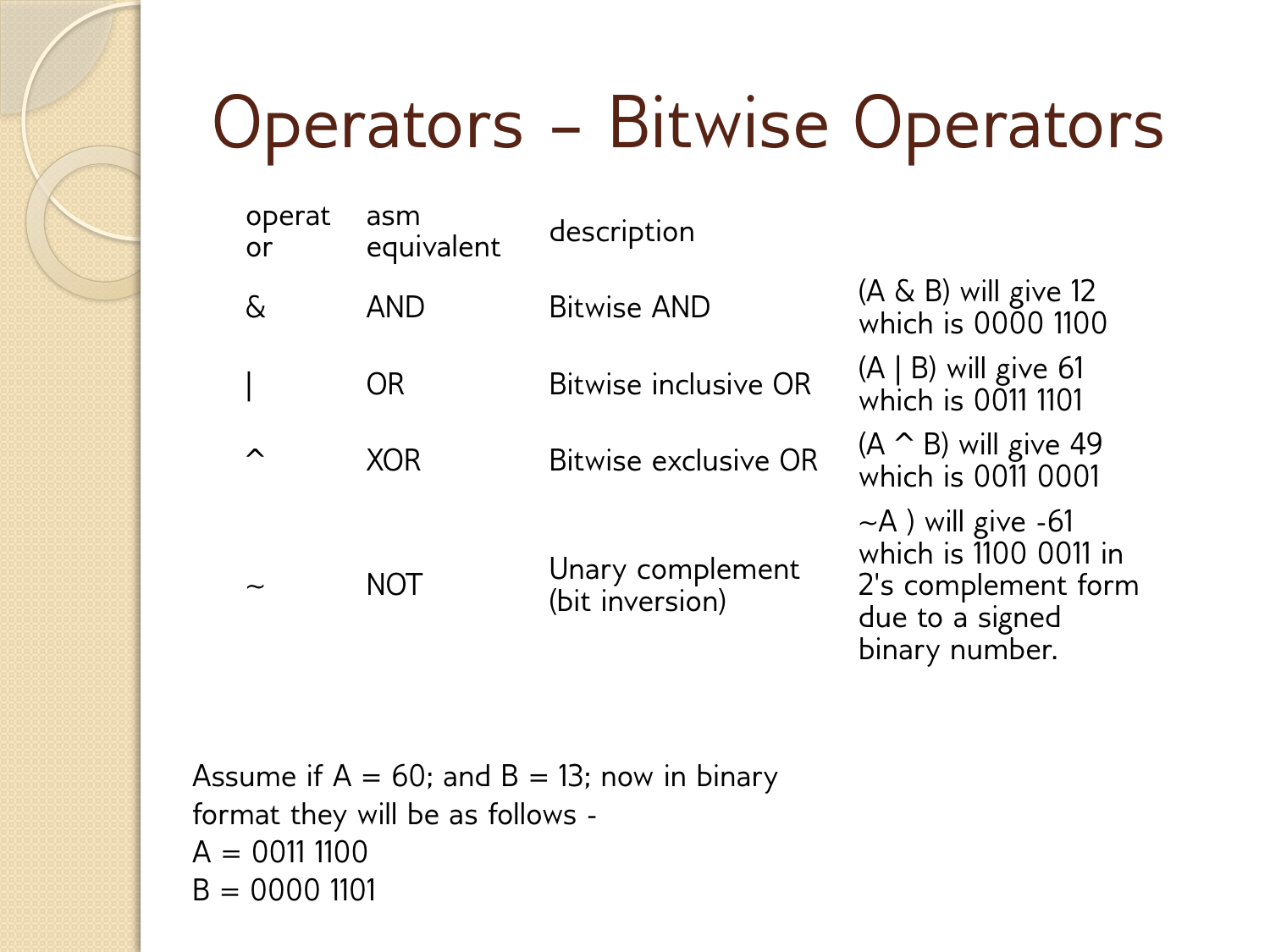

# Operators – Bitwise Operators
| operator | asm equivalent | description |  |
| --- | --- | --- | --- |
| & | AND | Bitwise AND | (A & B) will give 12 which is 0000 1100 |
| | | OR | Bitwise inclusive OR | (A | B) will give 61 which is 0011 1101 |
| ^ | XOR | Bitwise exclusive OR | (A ^ B) will give 49 which is 0011 0001 |
| ~ | NOT | Unary complement (bit inversion) | ~A ) will give -61 which is 1100 0011 in 2's complement form due to a signed binary number. |
Assume if A = 60; and B = 13; now in binary format they will be as follows −
A = 0011 1100
B = 0000 1101